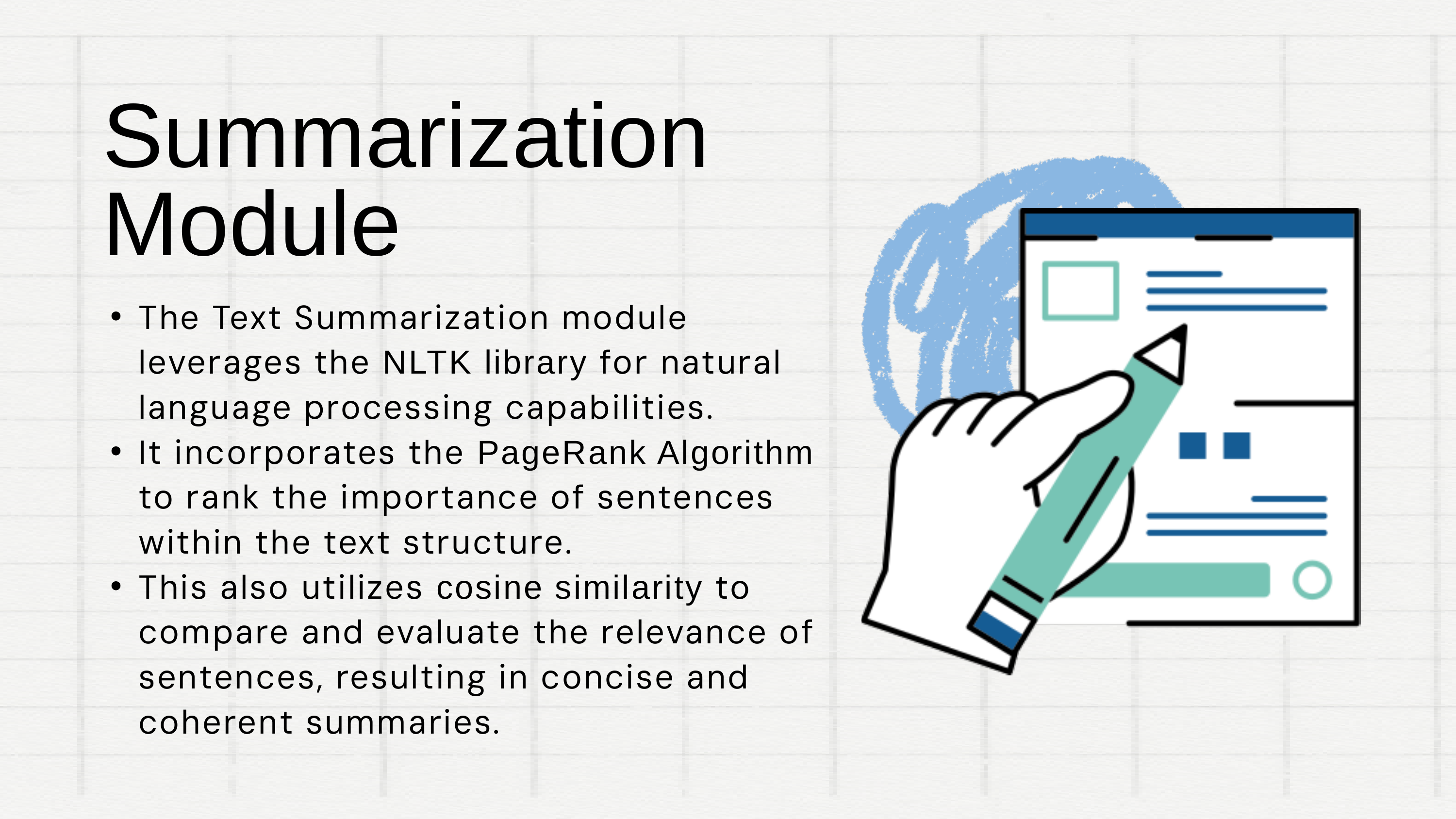

Summarization Module

The Text Summarization module leverages the NLTK library for natural language processing capabilities.
It incorporates the PageRank Algorithm to rank the importance of sentences within the text structure.
This also utilizes cosine similarity to compare and evaluate the relevance of sentences, resulting in concise and coherent summaries.